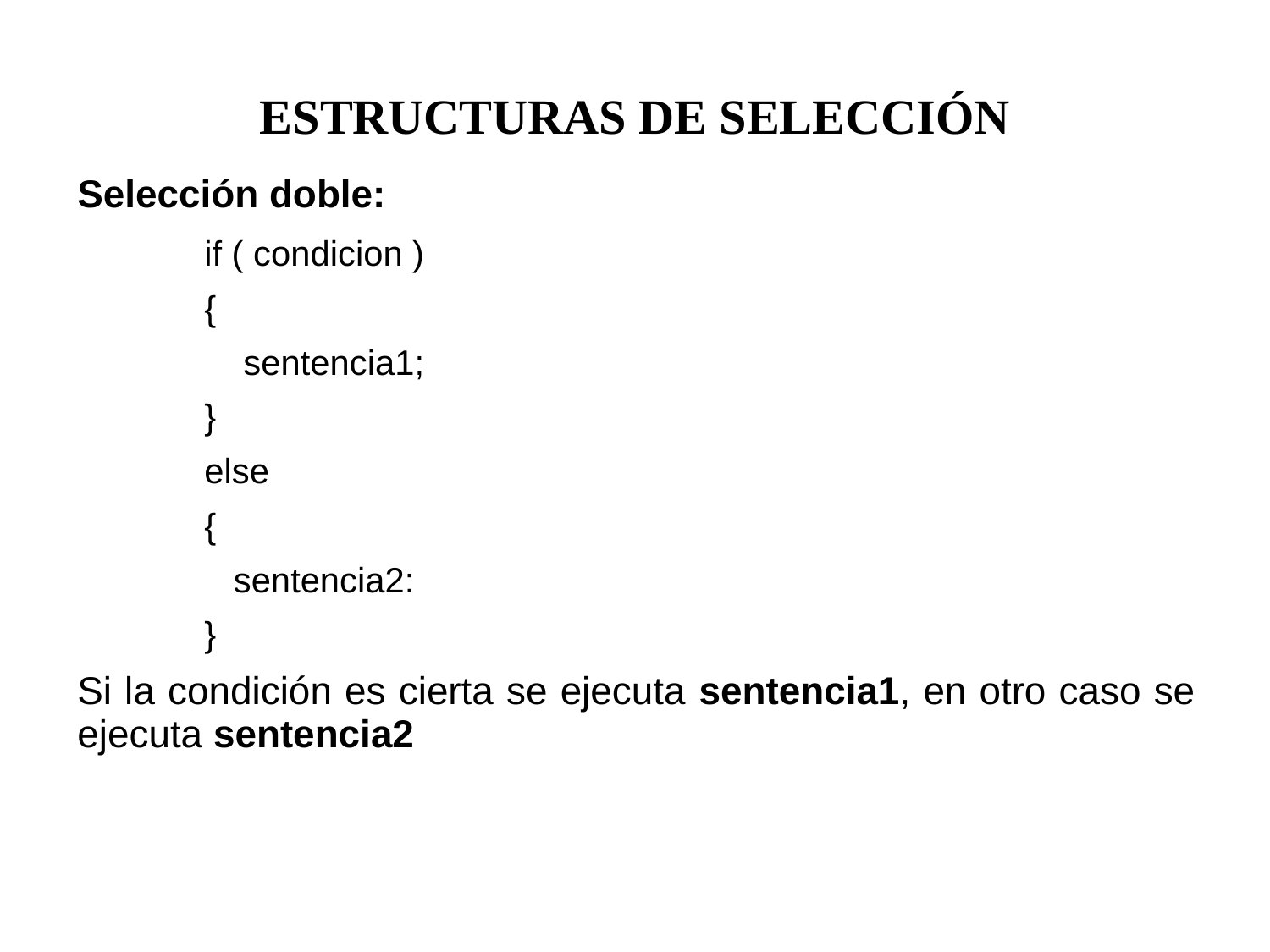

ESTRUCTURAS DE SELECCIÓN
Selección doble:
	if ( condicion )
	{
	    sentencia1;
	}
	else
	{
	   sentencia2:
	}
Si la condición es cierta se ejecuta sentencia1, en otro caso se ejecuta sentencia2